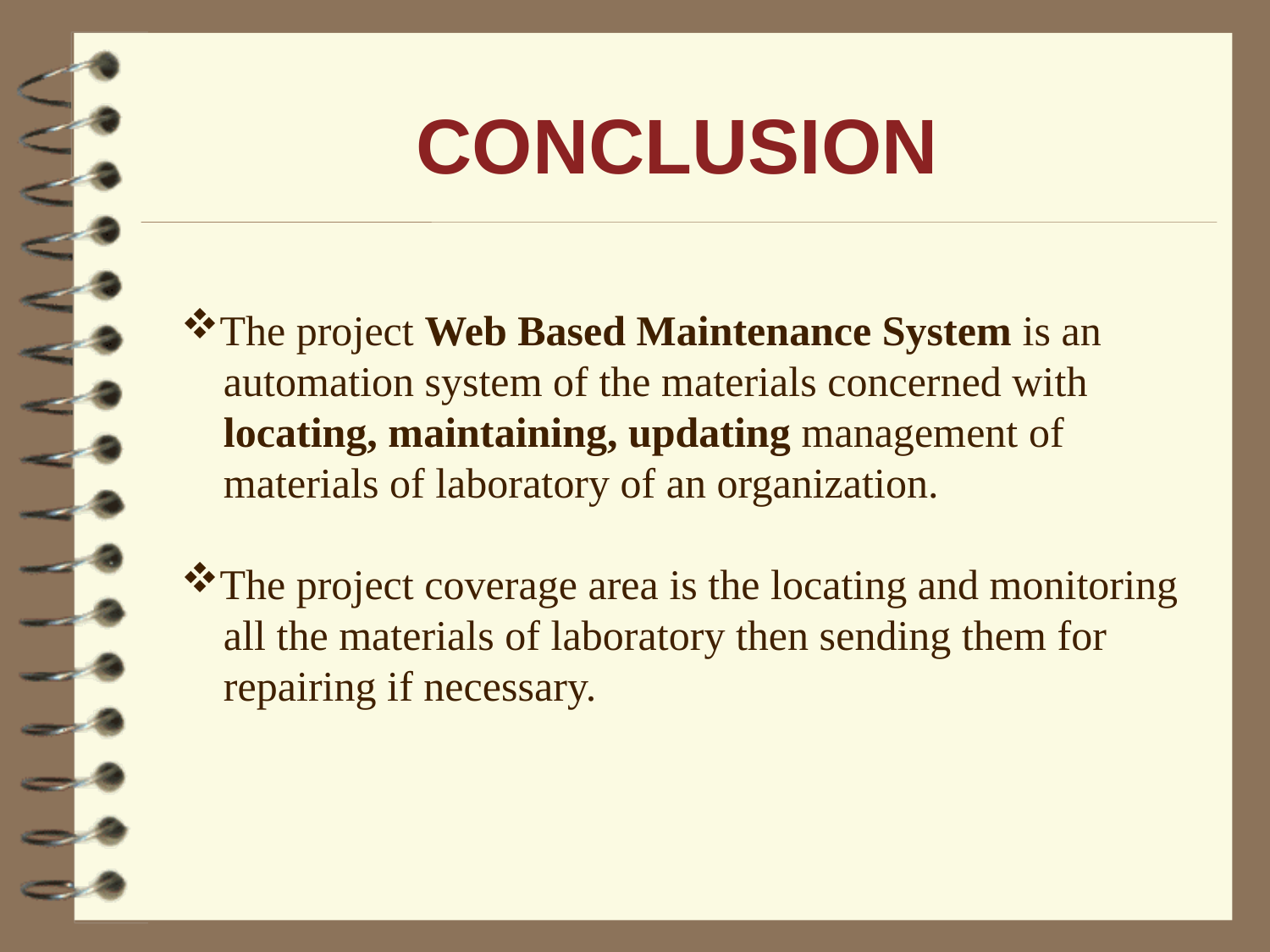

# CONCLUSION
The project Web Based Maintenance System is an
    automation system of the materials concerned with
    locating, maintaining, updating management of
    materials of laboratory of an organization.

The project coverage area is the locating and monitoring
    all the materials of laboratory then sending them for
    repairing if necessary.